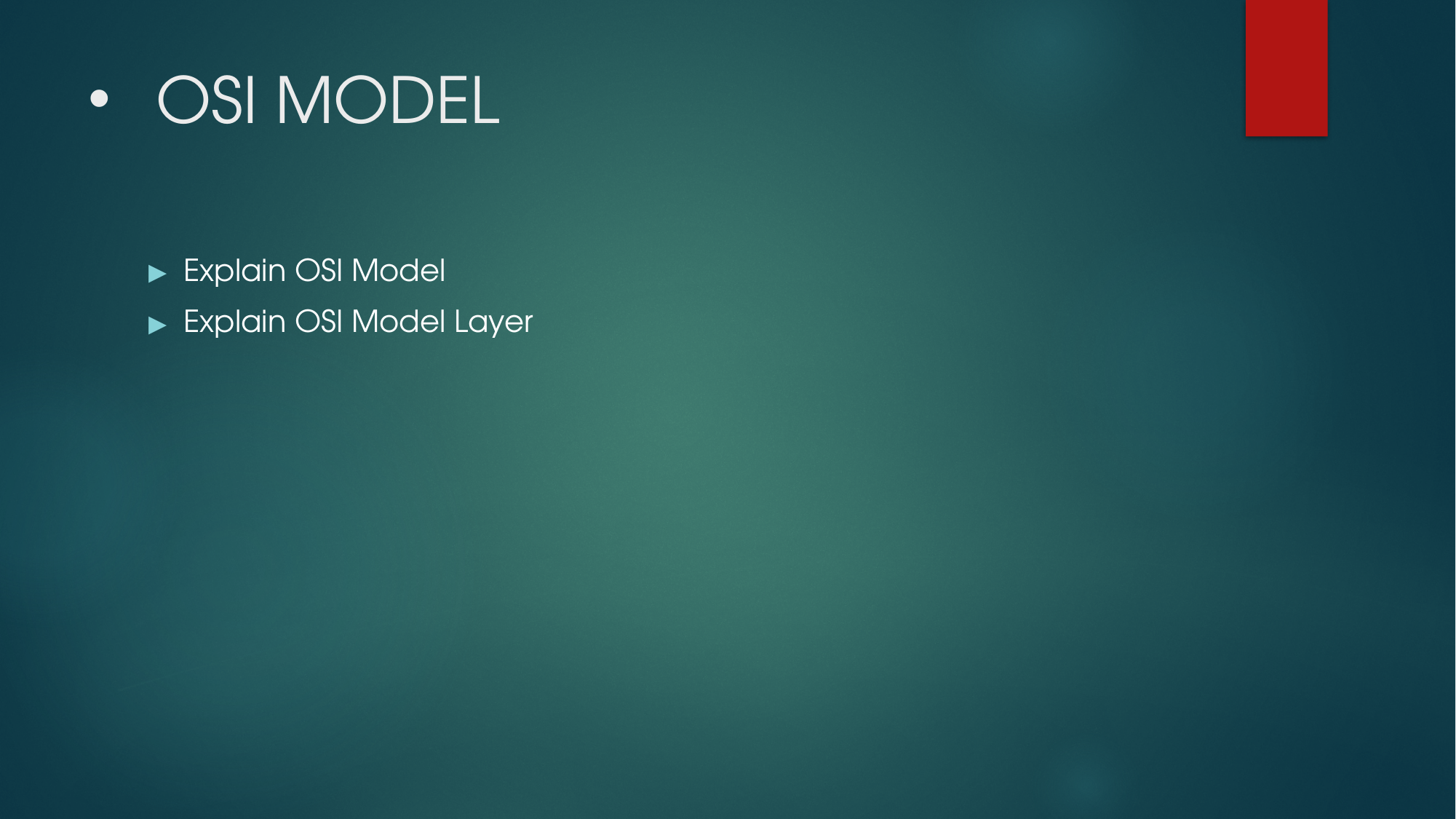

# OSI MODEL
Explain OSI Model
Explain OSI Model Layer